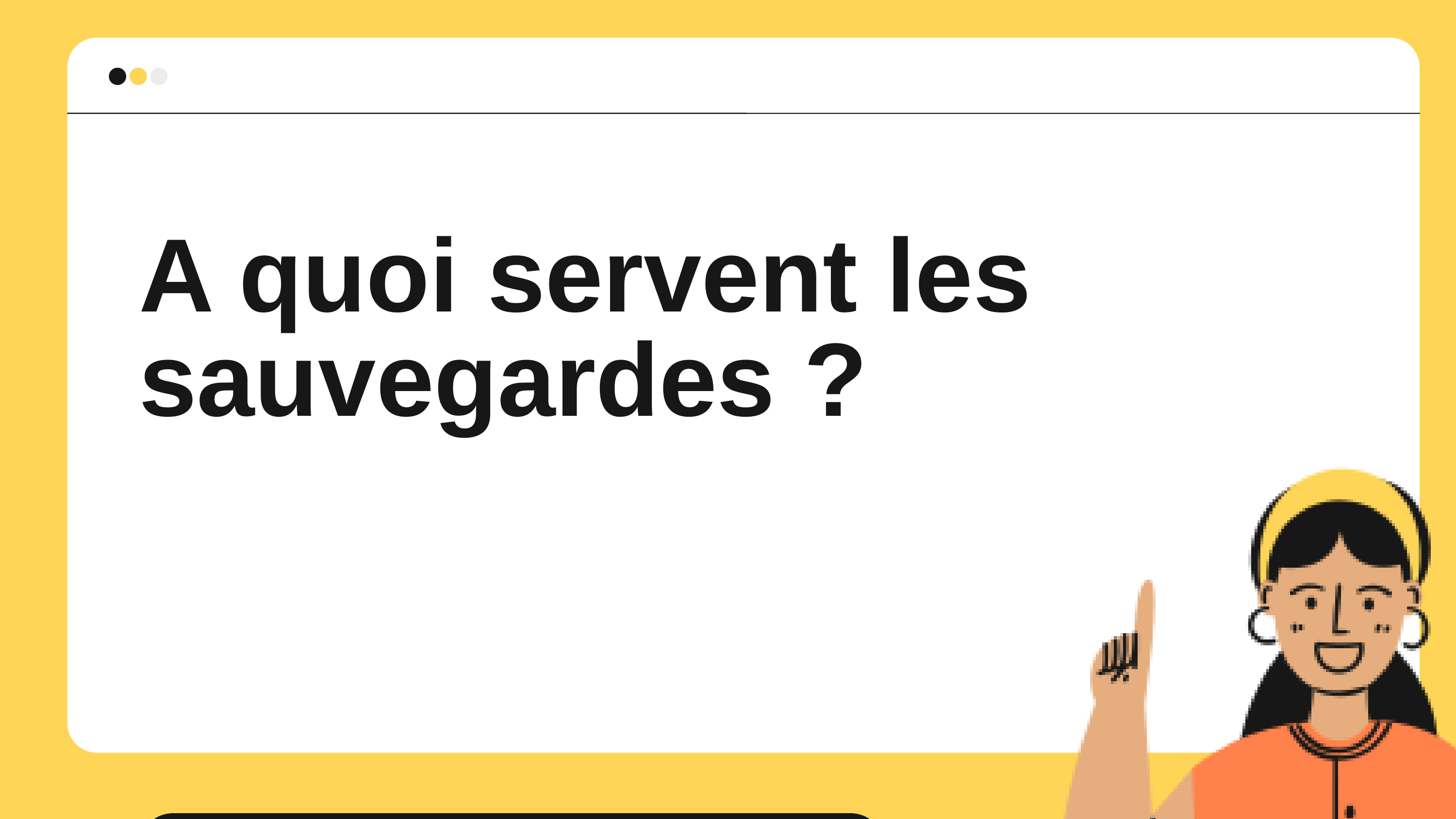

A quoi servent les sauvegardes ?
Devinez ce qui est zoomé sur la photo